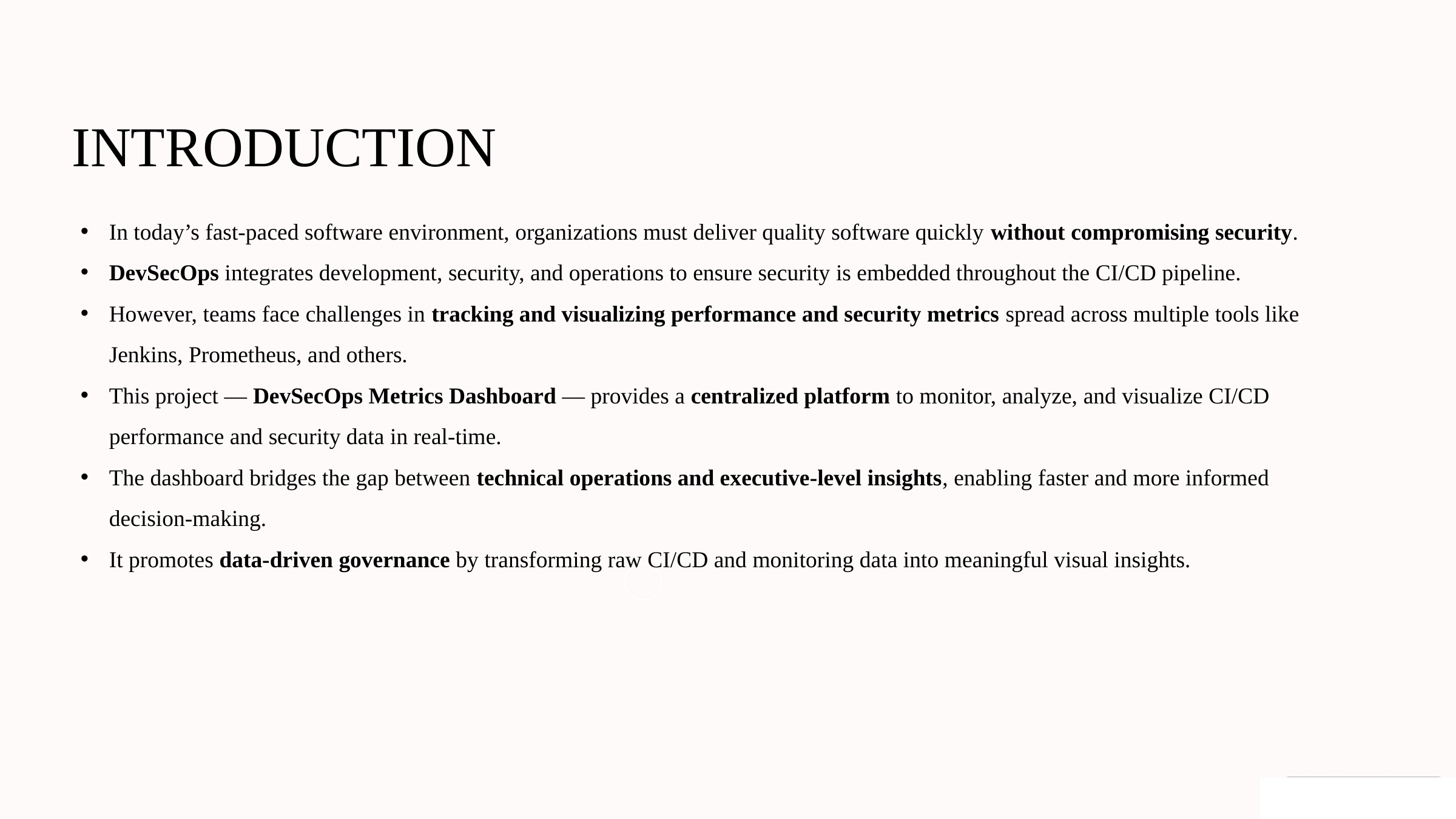

INTRODUCTION

In today’s fast-paced software environment, organizations must deliver quality software quickly without compromising security.
DevSecOps integrates development, security, and operations to ensure security is embedded throughout the CI/CD pipeline.
However, teams face challenges in tracking and visualizing performance and security metrics spread across multiple tools like Jenkins, Prometheus, and others.
This project — DevSecOps Metrics Dashboard — provides a centralized platform to monitor, analyze, and visualize CI/CD performance and security data in real-time.
The dashboard bridges the gap between technical operations and executive-level insights, enabling faster and more informed decision-making.
It promotes data-driven governance by transforming raw CI/CD and monitoring data into meaningful visual insights.